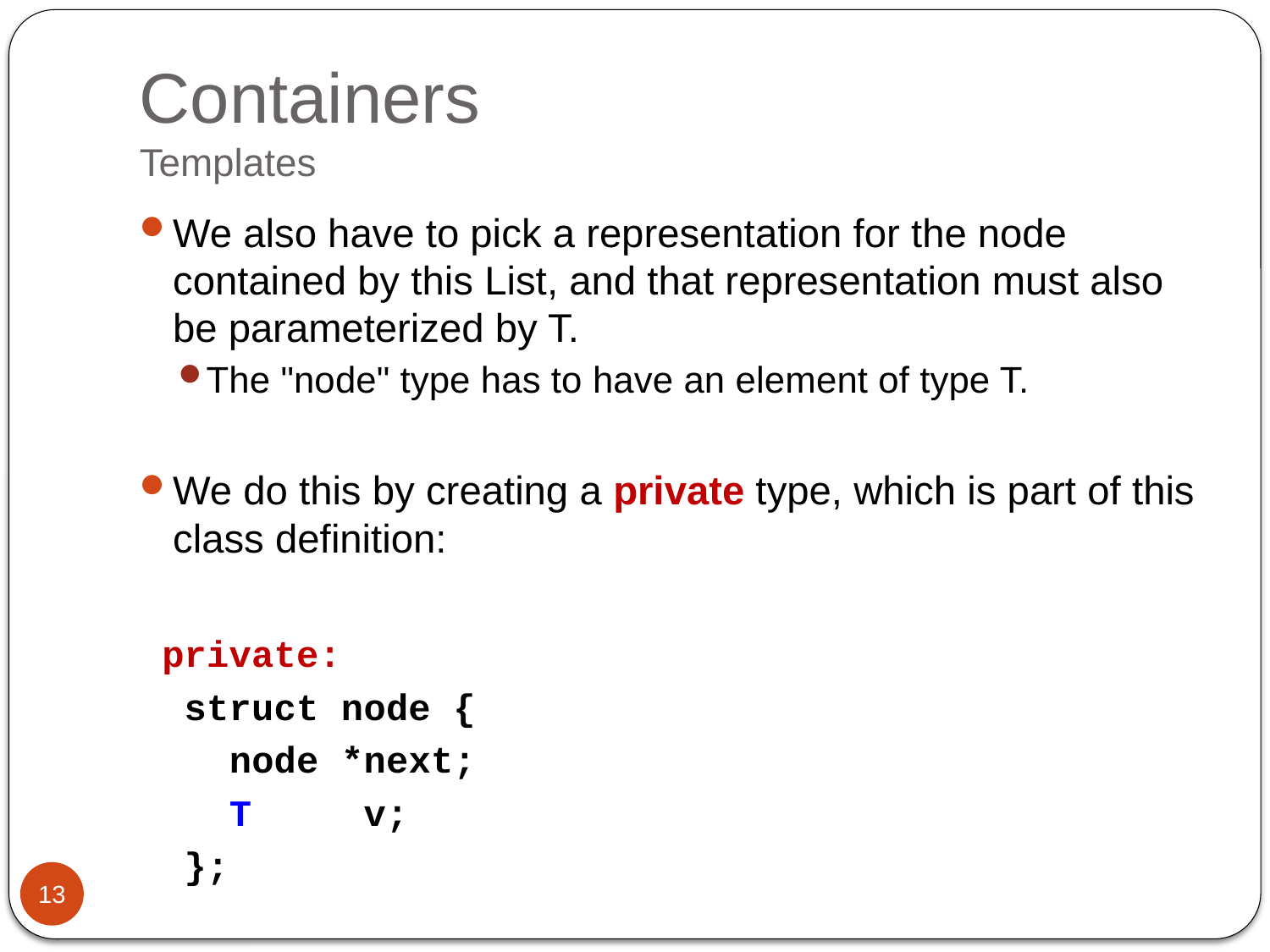

# Containers Templates
We also have to pick a representation for the node contained by this List, and that representation must also be parameterized by T.
The "node" type has to have an element of type T.

We do this by creating a private type, which is part of this class definition:

 private:
  struct node {
    node *next;
    T     v;
  };
13